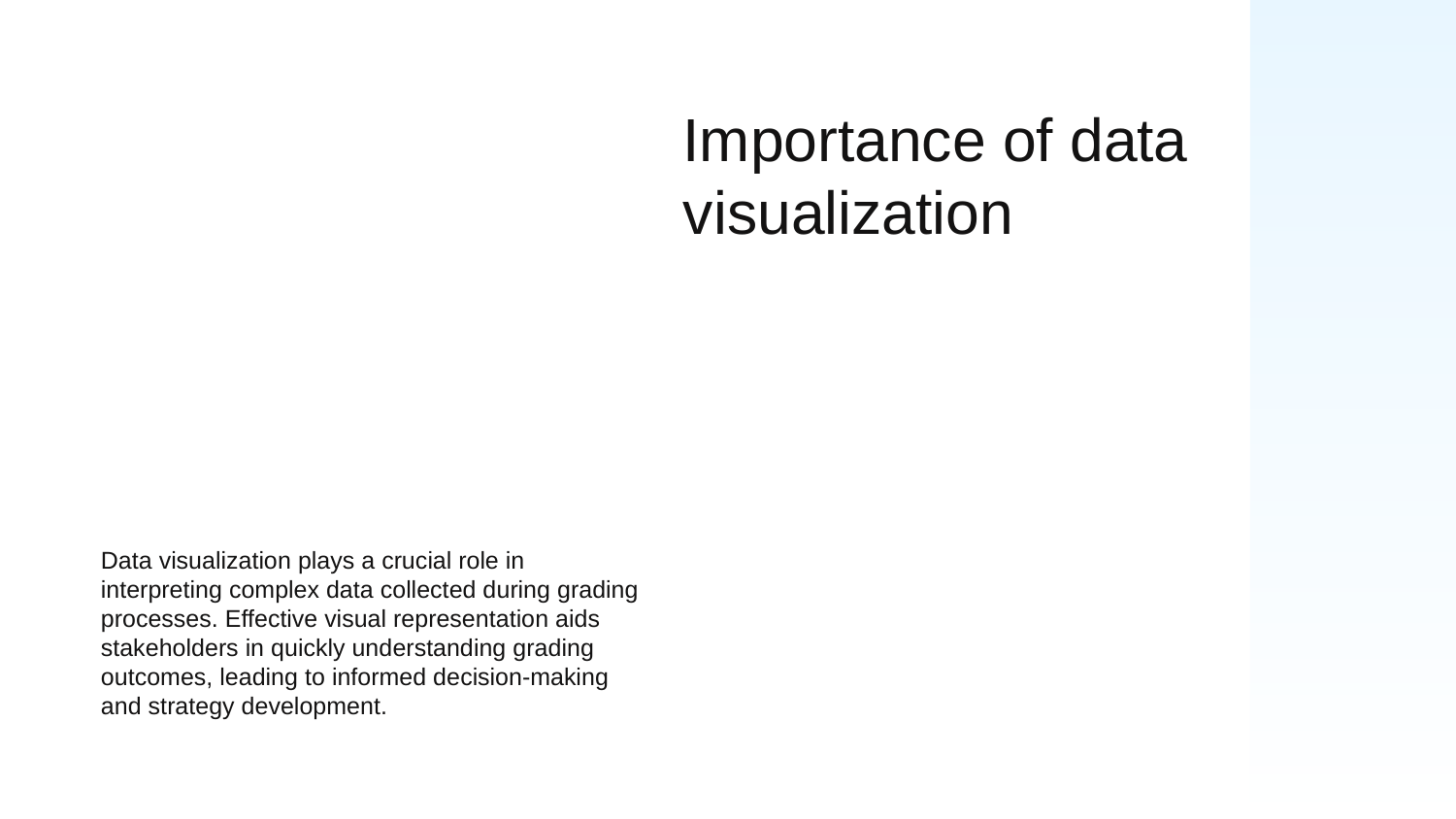

# Importance of data visualization
Data visualization plays a crucial role in interpreting complex data collected during grading processes. Effective visual representation aids stakeholders in quickly understanding grading outcomes, leading to informed decision-making and strategy development.